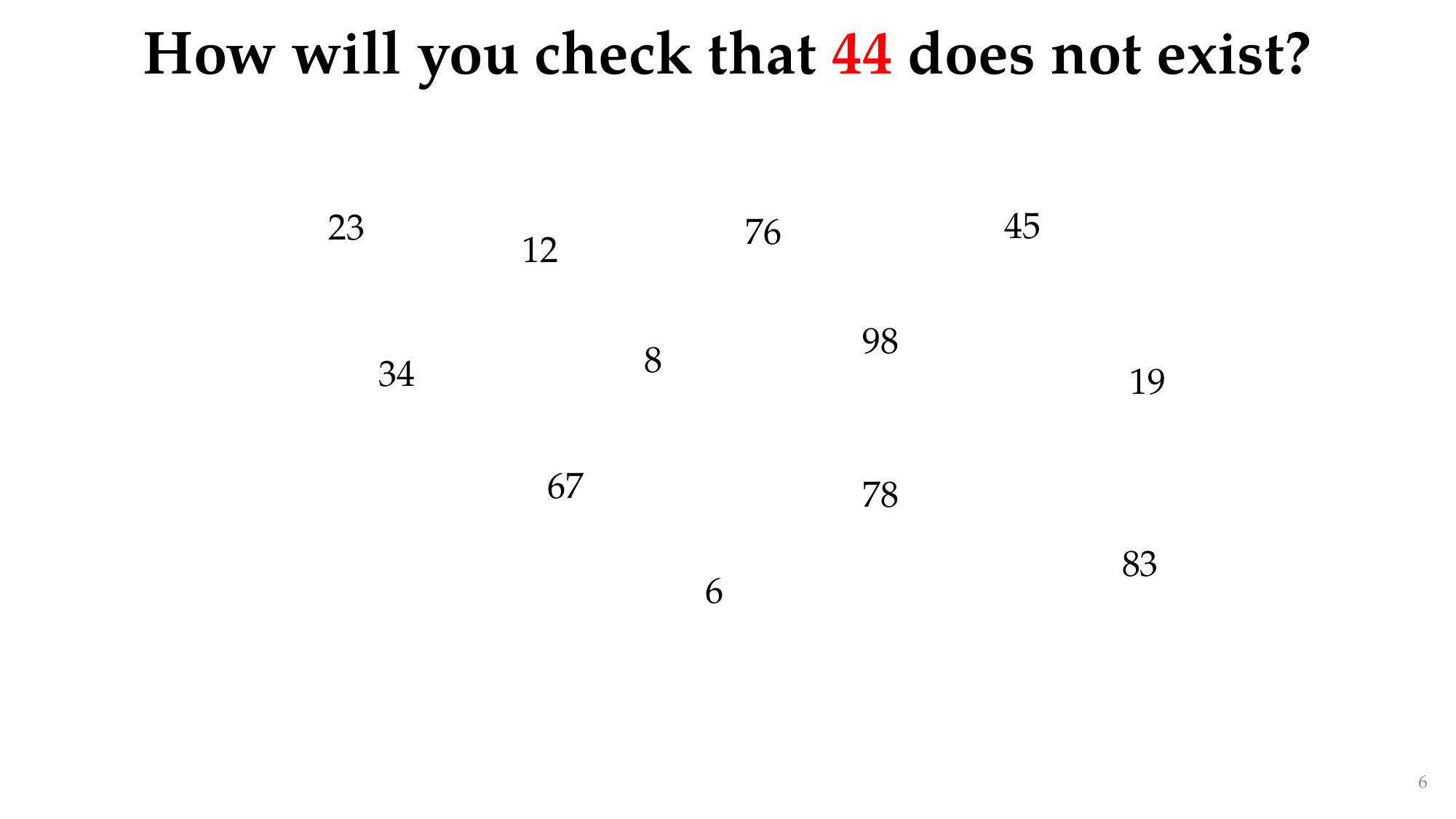

# How will you check that 44 does not exist?
45
23
76
12
98
8
34
19
67
78
83
6

6